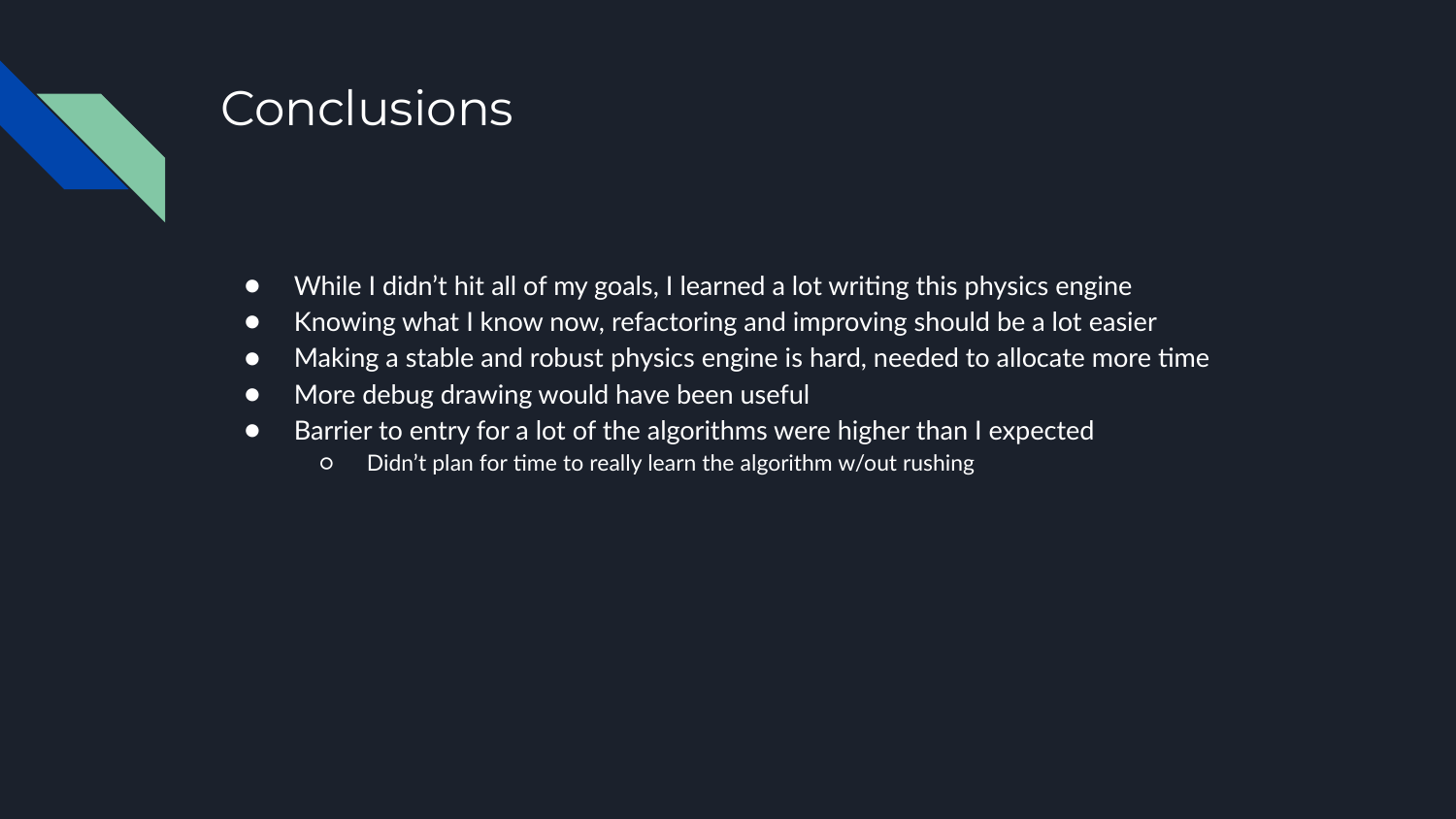

# Conclusions
While I didn’t hit all of my goals, I learned a lot writing this physics engine
Knowing what I know now, refactoring and improving should be a lot easier
Making a stable and robust physics engine is hard, needed to allocate more time
More debug drawing would have been useful
Barrier to entry for a lot of the algorithms were higher than I expected
Didn’t plan for time to really learn the algorithm w/out rushing